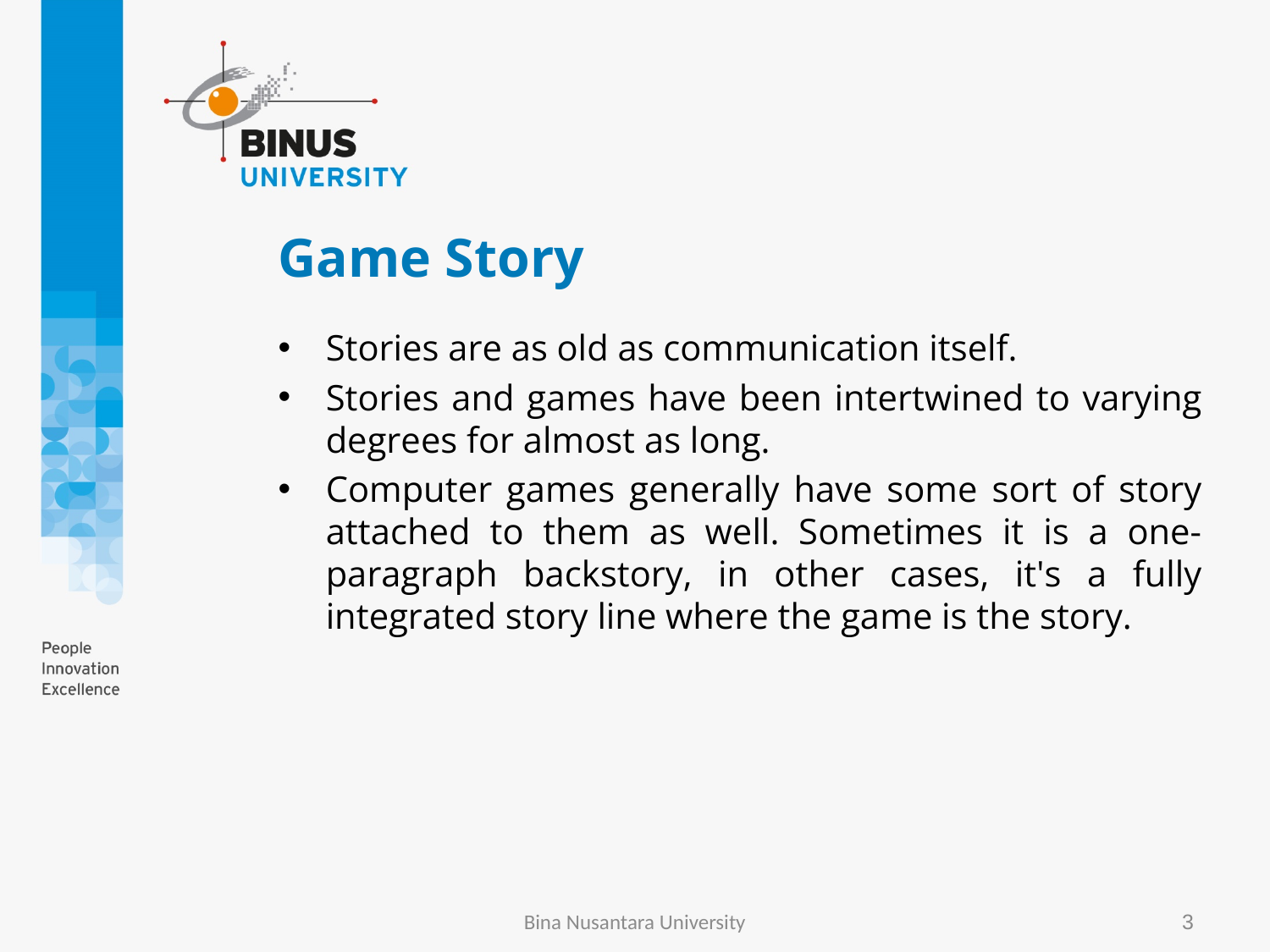

# Game Story
Stories are as old as communication itself.
Stories and games have been intertwined to varying degrees for almost as long.
Computer games generally have some sort of story attached to them as well. Sometimes it is a one-paragraph backstory, in other cases, it's a fully integrated story line where the game is the story.
Bina Nusantara University
3